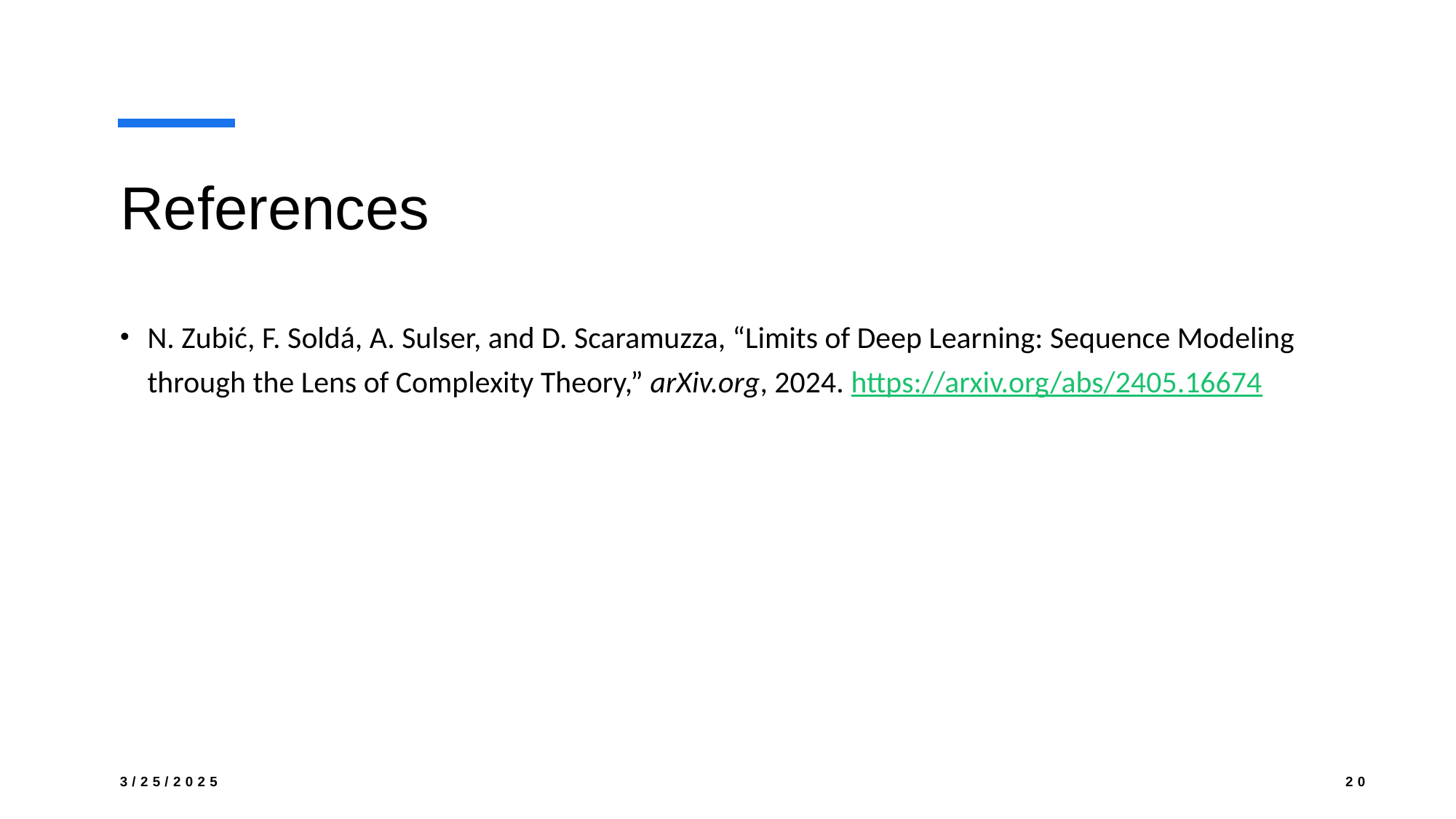

# References
N. Zubić, F. Soldá, A. Sulser, and D. Scaramuzza, “Limits of Deep Learning: Sequence Modeling through the Lens of Complexity Theory,” arXiv.org, 2024. https://arxiv.org/abs/2405.16674

3/25/2025

20